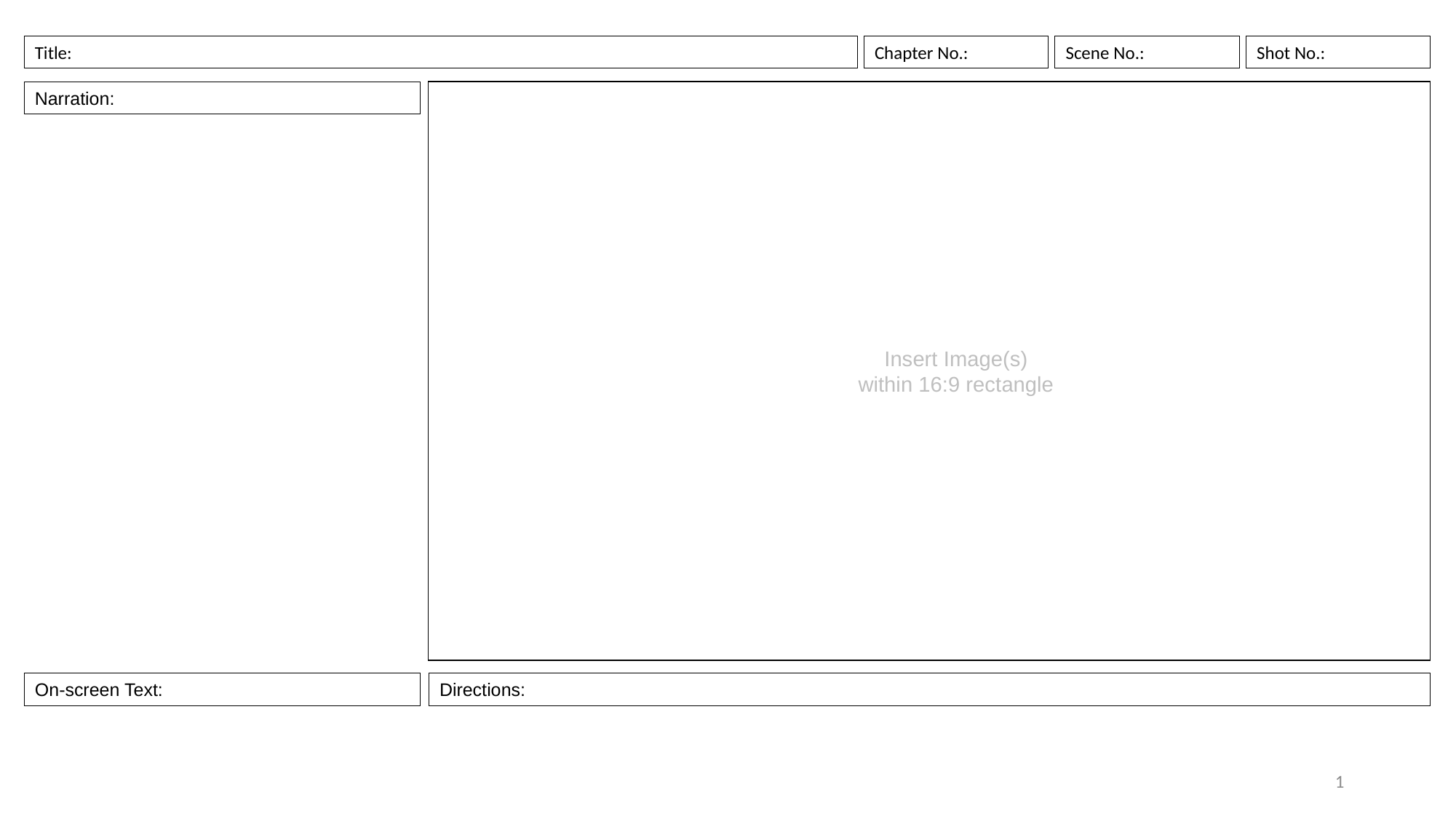

Title:
Chapter No.:
Scene No.:
Shot No.:
Narration:

Insert Image(s)
within 16:9 rectangle
On-screen Text:
Directions:
1